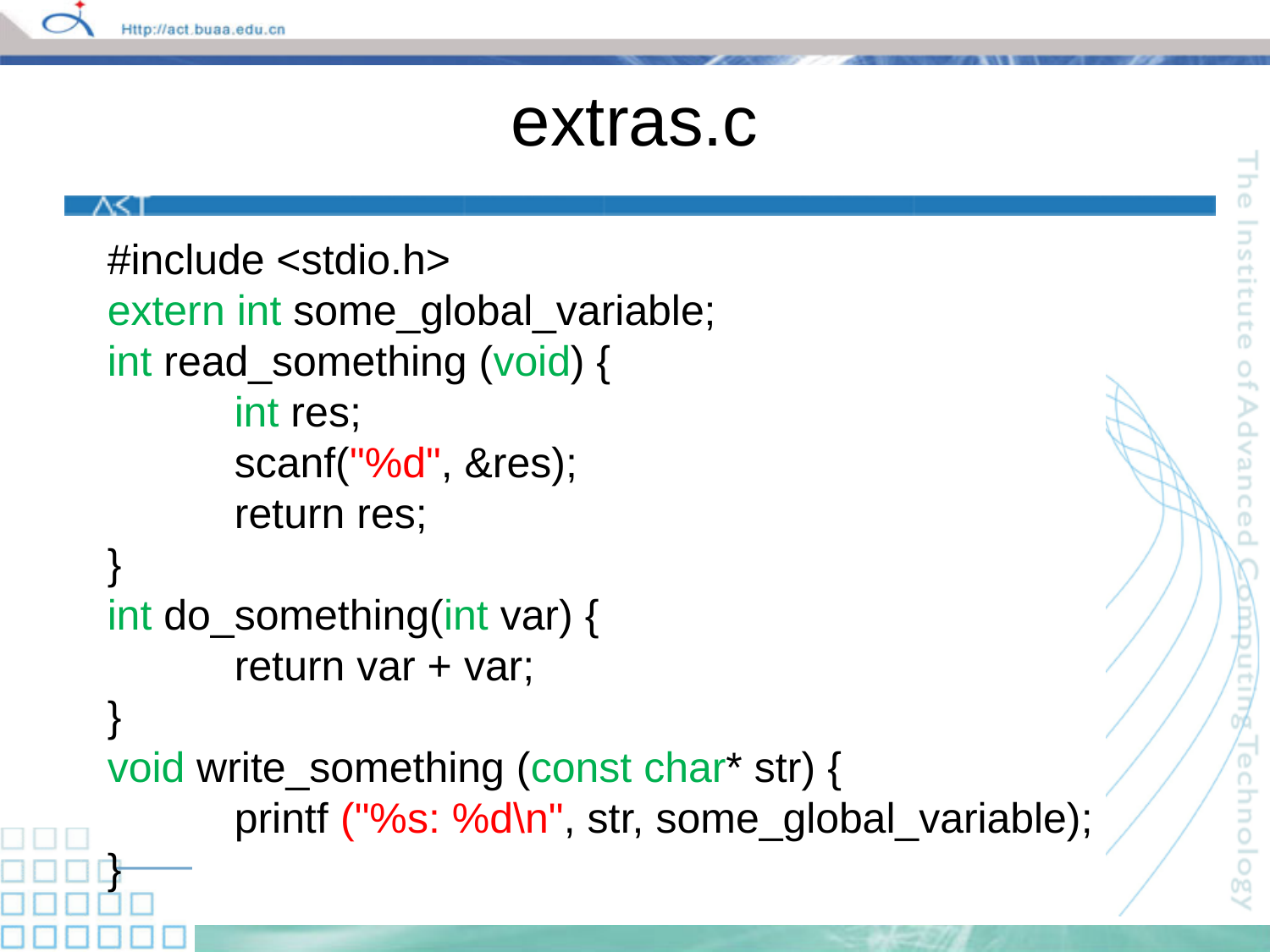

# extras.c
#include <stdio.h>
extern int some_global_variable;
int read_something (void) {
	int res;
	scanf("%d", &res);
	return res;
}
int do_something(int var) {
	return var + var;
}
void write_something (const char* str) {
	printf ("%s: %d\n", str, some_global_variable);
}